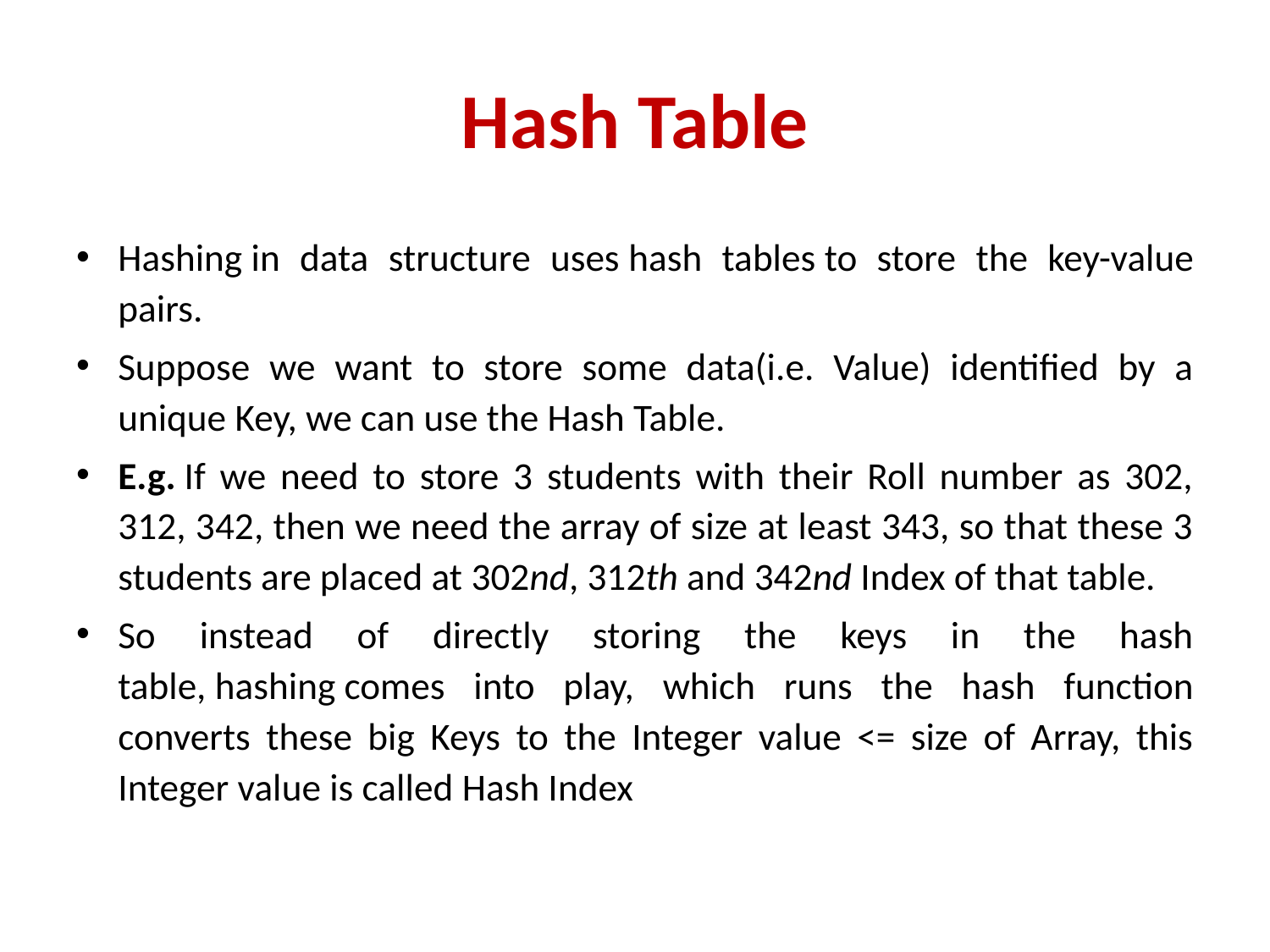

# Hash Table
Hashing in data structure uses hash tables to store the key-value pairs.
Suppose we want to store some data(i.e. Value) identified by a unique Key, we can use the Hash Table.
E.g. If we need to store 3 students with their Roll number as 302, 312, 342, then we need the array of size at least 343, so that these 3 students are placed at 302nd, 312th and 342nd Index of that table.
So instead of directly storing the keys in the hash table, hashing comes into play, which runs the hash function converts these big Keys to the Integer value <= size of Array, this Integer value is called Hash Index